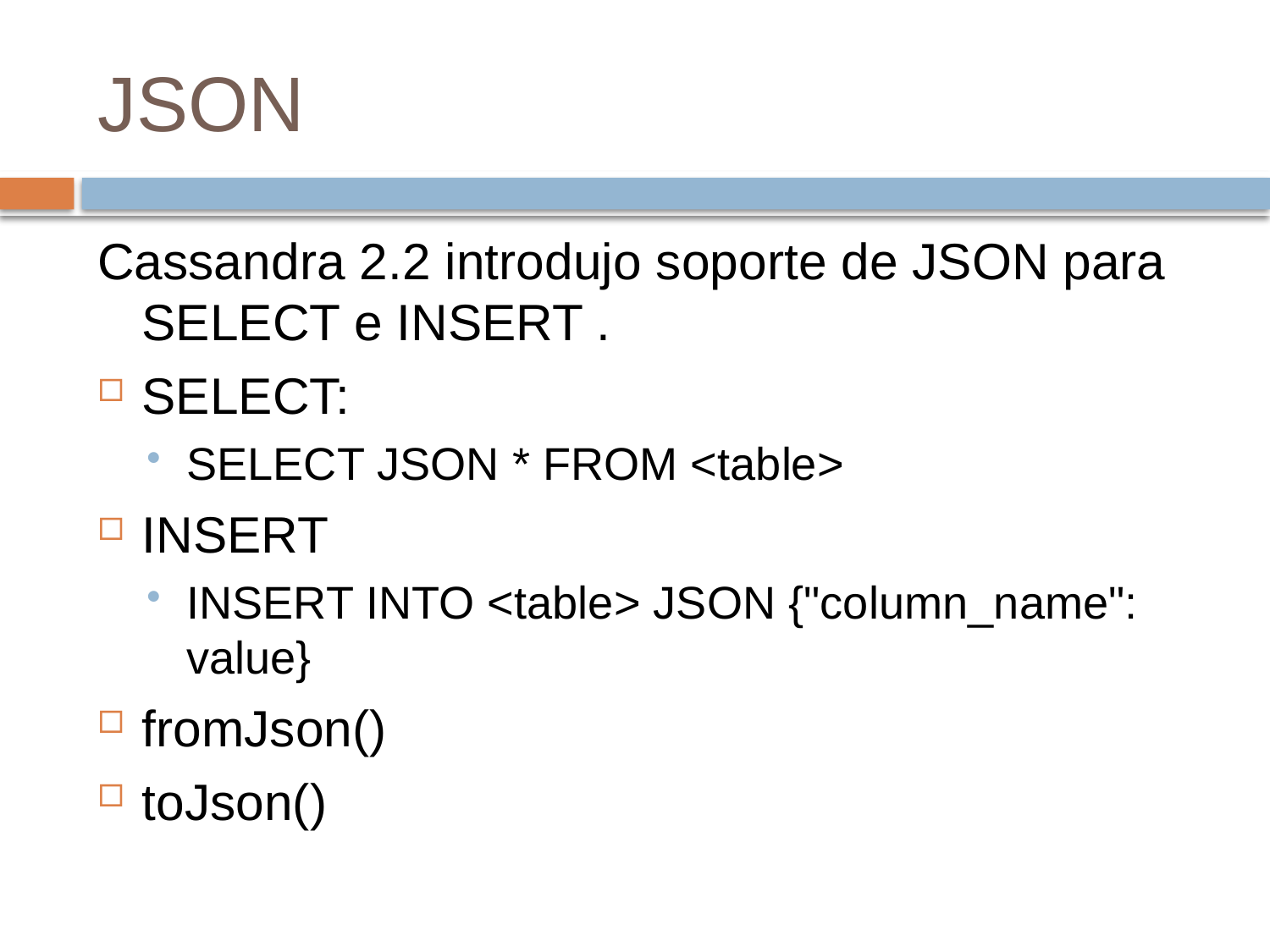

# JSON
Cassandra 2.2 introdujo soporte de JSON para SELECT e INSERT .
SELECT:
SELECT JSON * FROM <table>
INSERT
INSERT INTO <table> JSON {"column_name": value}
fromJson()
toJson()